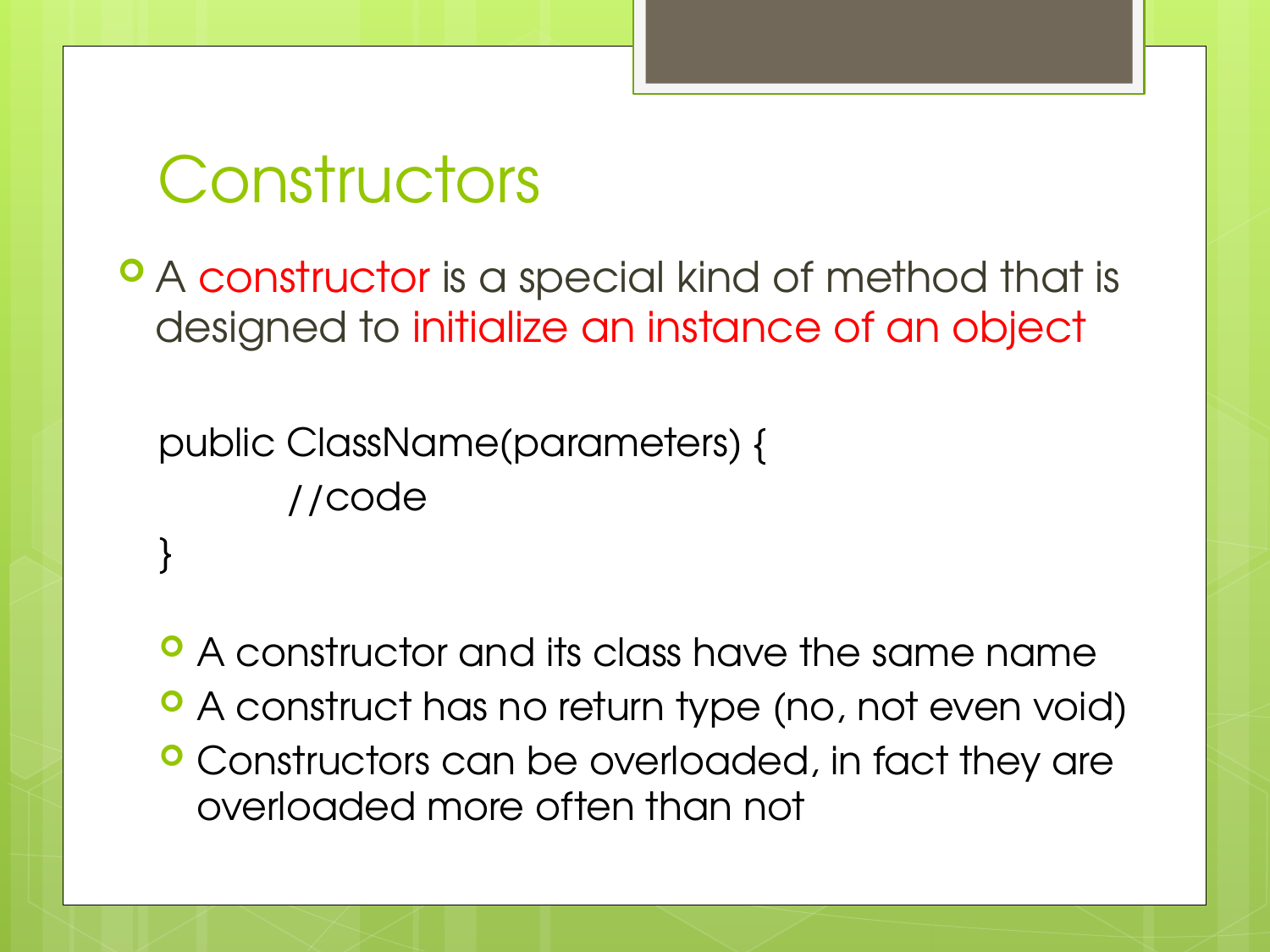

# Constructors
A constructor is a special kind of method that is designed to initialize an instance of an object

public ClassName(parameters) {
	//code
}
A constructor and its class have the same name
A construct has no return type (no, not even void)
Constructors can be overloaded, in fact they are overloaded more often than not